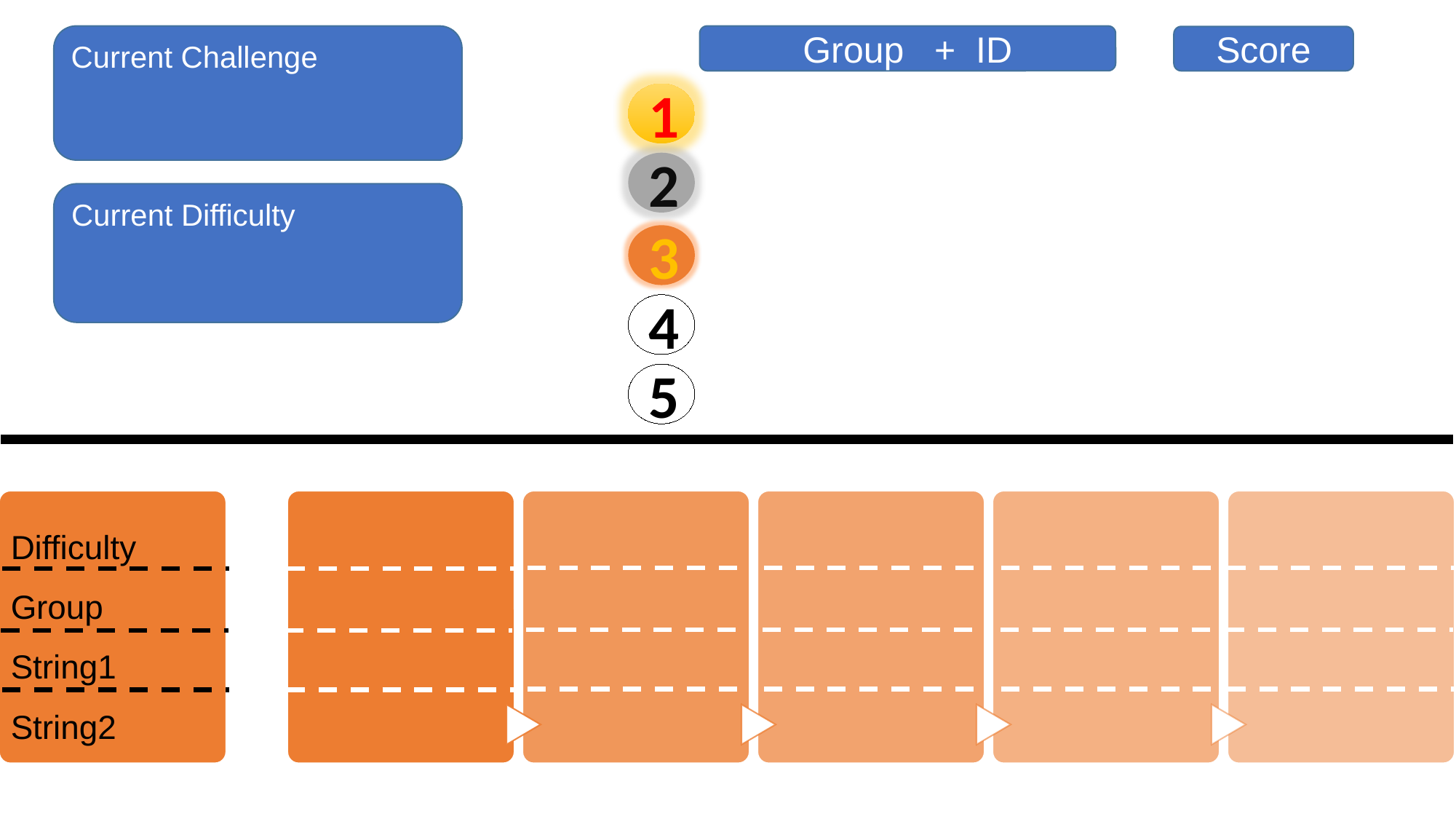

Current Challenge

Group   +  ID

Score

1
2
Current Difficulty

3
4
5

Difficulty
Group
String1
String2